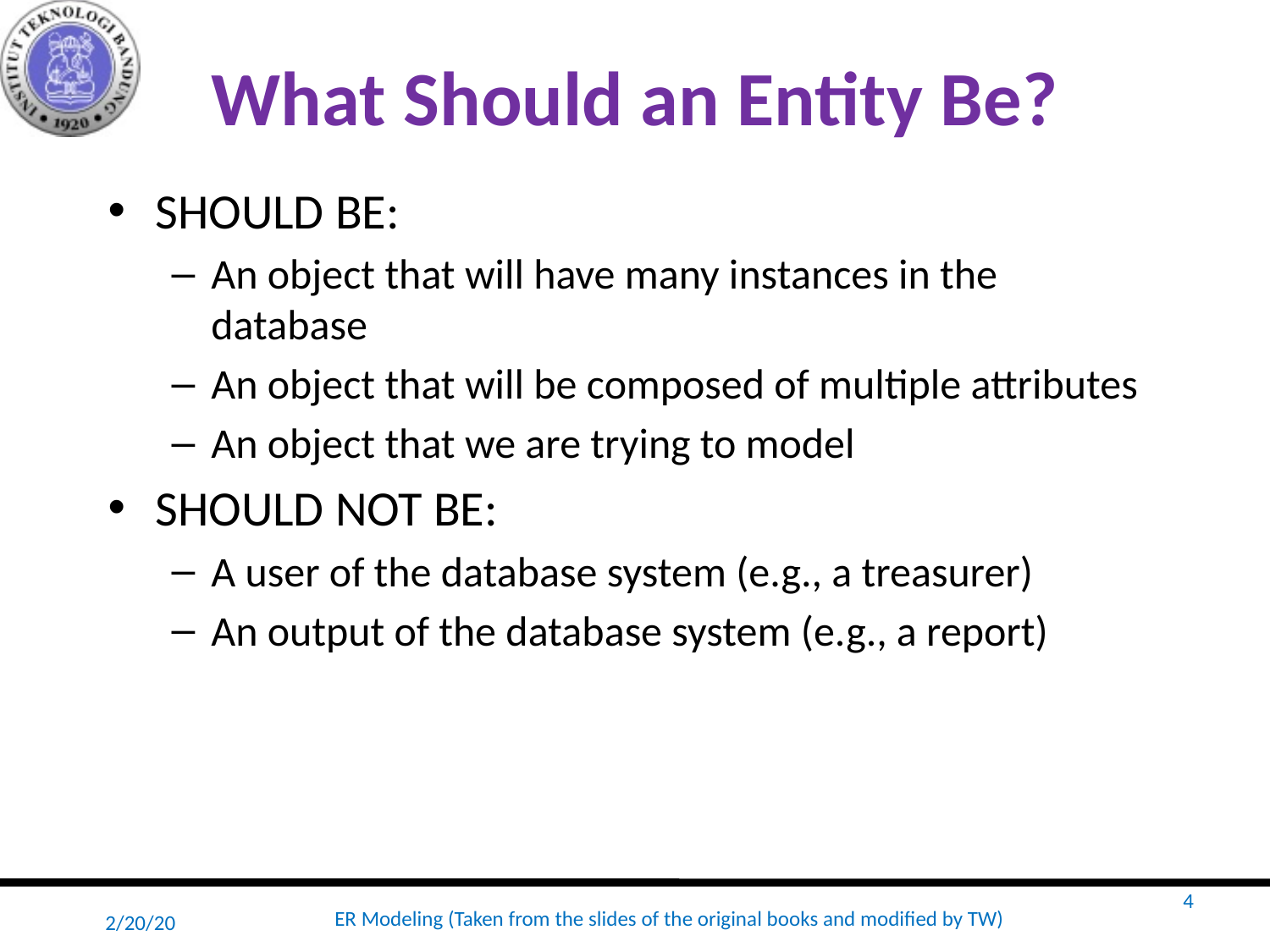

# What Should an Entity Be?
SHOULD BE:
An object that will have many instances in the database
An object that will be composed of multiple attributes
An object that we are trying to model
SHOULD NOT BE:
A user of the database system (e.g., a treasurer)
An output of the database system (e.g., a report)
4
2/20/20
ER Modeling (Taken from the slides of the original books and modified by TW)